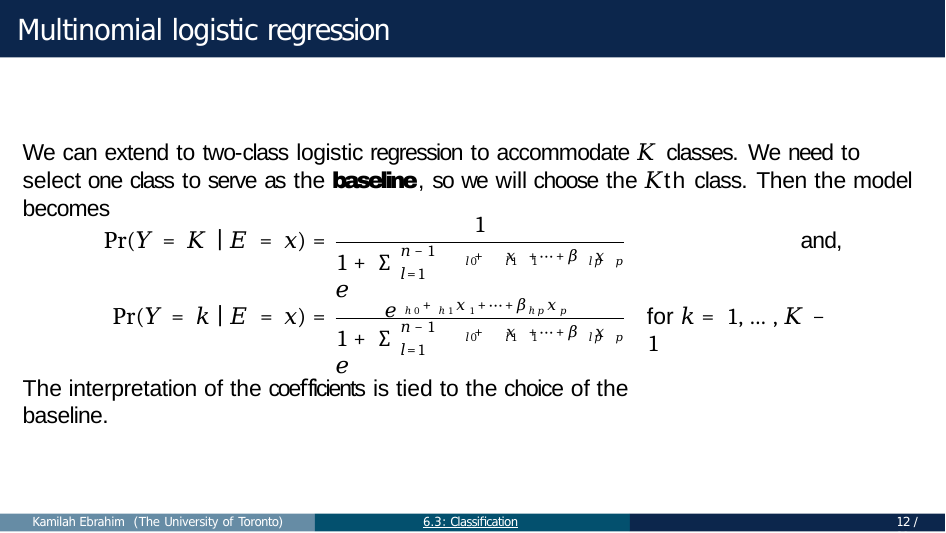

# Multinomial logistic regression
We can extend to two-class logistic regression to accommodate 𝐾 classes. We need to select one class to serve as the baseline, so we will choose the 𝐾th class. Then the model becomes
1
Pr(𝑌 = 𝐾 ∣ 𝐸 = 𝑥) =

Pr(𝑌 = 𝑘 ∣ 𝐸 = 𝑥) =
and,
𝑛−1

𝛽  +𝛽  𝑥 +⋯+𝛽  𝑥
1 + ∑	𝑒
𝑙0	𝑙1 1	𝑙𝑝 𝑝
𝑙=1
𝑒𝛽ℎ0+𝛽ℎ1𝑥1+⋯+𝛽ℎ𝑝𝑥𝑝
for 𝑘 = 1, … , 𝐾 − 1
𝑛−1

𝛽  +𝛽  𝑥 +⋯+𝛽  𝑥
1 + ∑	𝑒
𝑙0	𝑙1 1	𝑙𝑝 𝑝
𝑙=1
The interpretation of the coeﬀicients is tied to the choice of the baseline.
Kamilah Ebrahim (The University of Toronto)
6.3: Classification
12 / 32